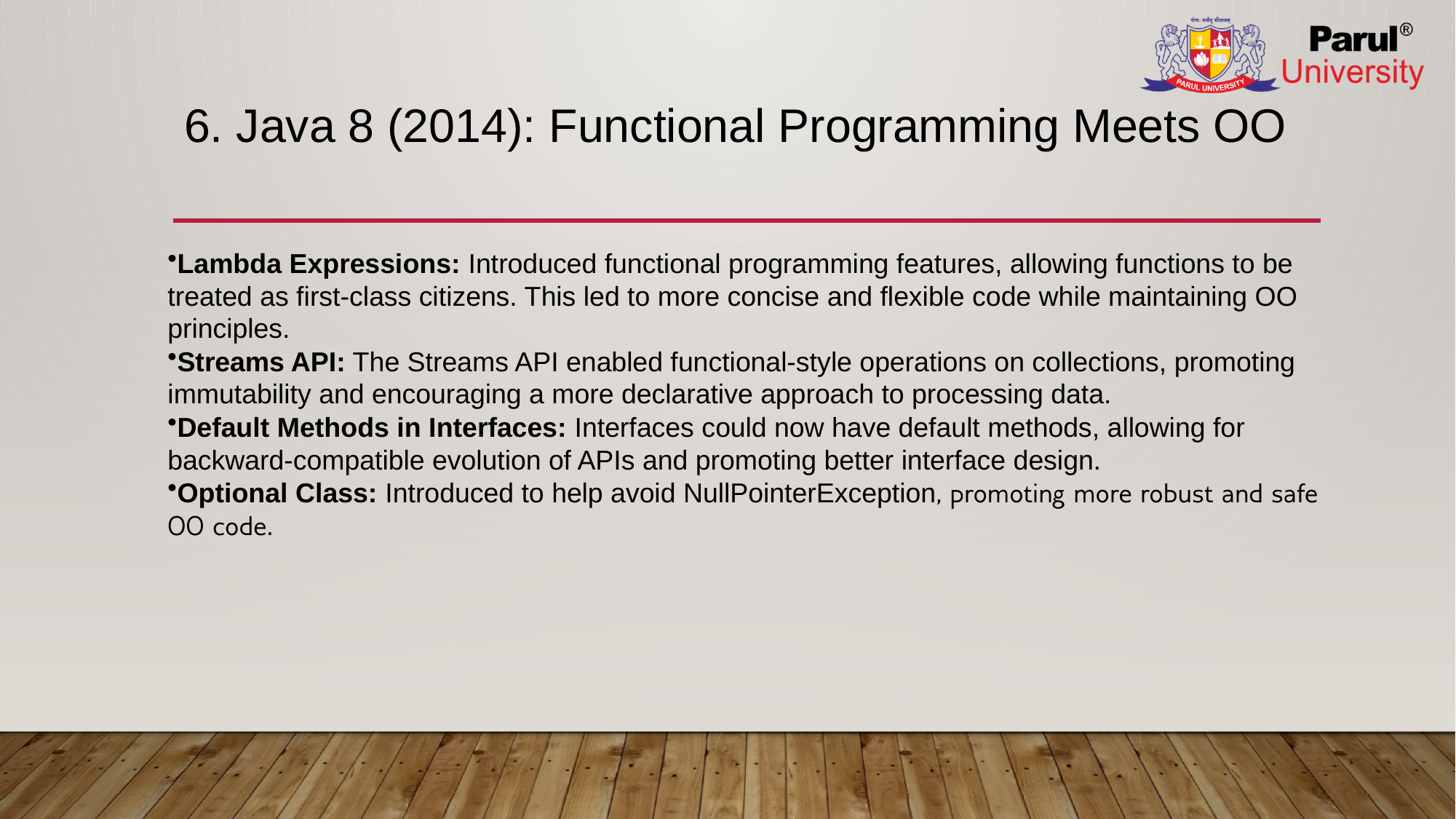

# 6. Java 8 (2014): Functional Programming Meets OO
Lambda Expressions: Introduced functional programming features, allowing functions to be treated as first-class citizens. This led to more concise and flexible code while maintaining OO principles.
Streams API: The Streams API enabled functional-style operations on collections, promoting immutability and encouraging a more declarative approach to processing data.
Default Methods in Interfaces: Interfaces could now have default methods, allowing for backward-compatible evolution of APIs and promoting better interface design.
Optional Class: Introduced to help avoid NullPointerException, promoting more robust and safe OO code.